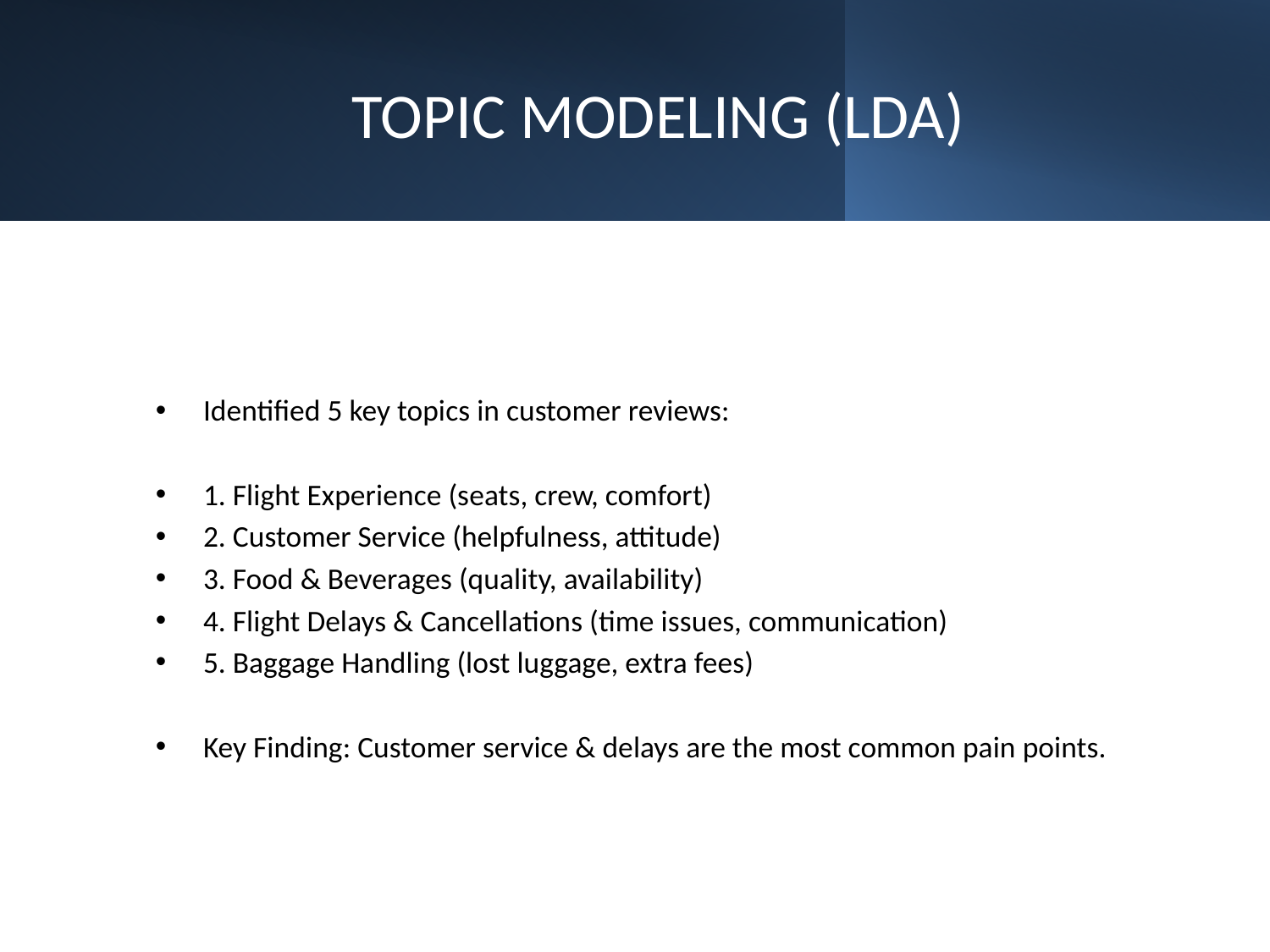

# TOPIC MODELING (LDA)
Identified 5 key topics in customer reviews:

1. Flight Experience (seats, crew, comfort)
2. Customer Service (helpfulness, attitude)
3. Food & Beverages (quality, availability)
4. Flight Delays & Cancellations (time issues, communication)
5. Baggage Handling (lost luggage, extra fees)

Key Finding: Customer service & delays are the most common pain points.